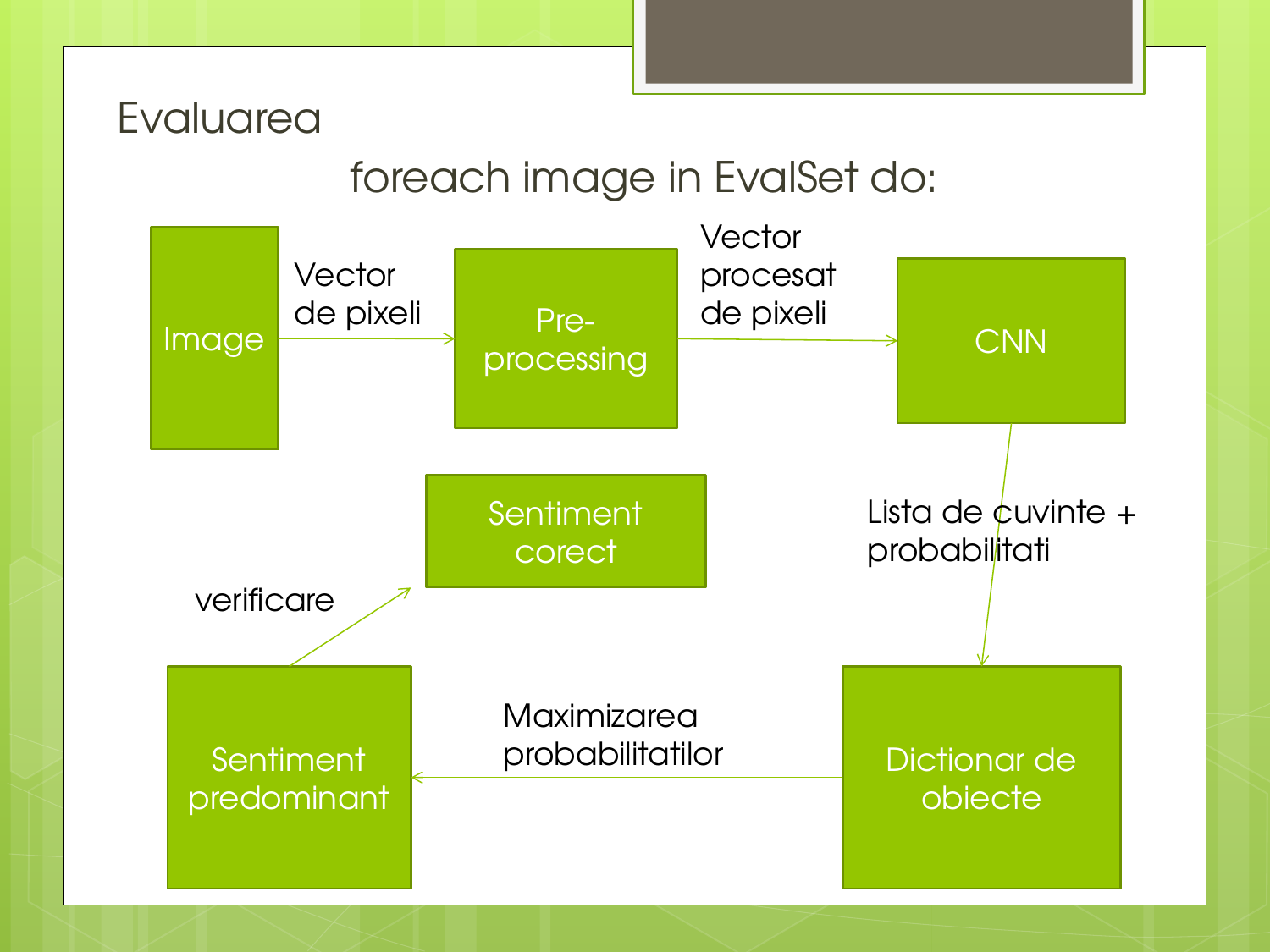

Evaluarea
                    foreach image in EvalSet do:

Vector procesat de pixeli
Image
Vector de pixeli
Pre-processing
CNN
Sentiment corect
Lista de cuvinte + probabilitati
verificare
Sentiment
predominant
Dictionar de obiecte
Maximizarea probabilitatilor